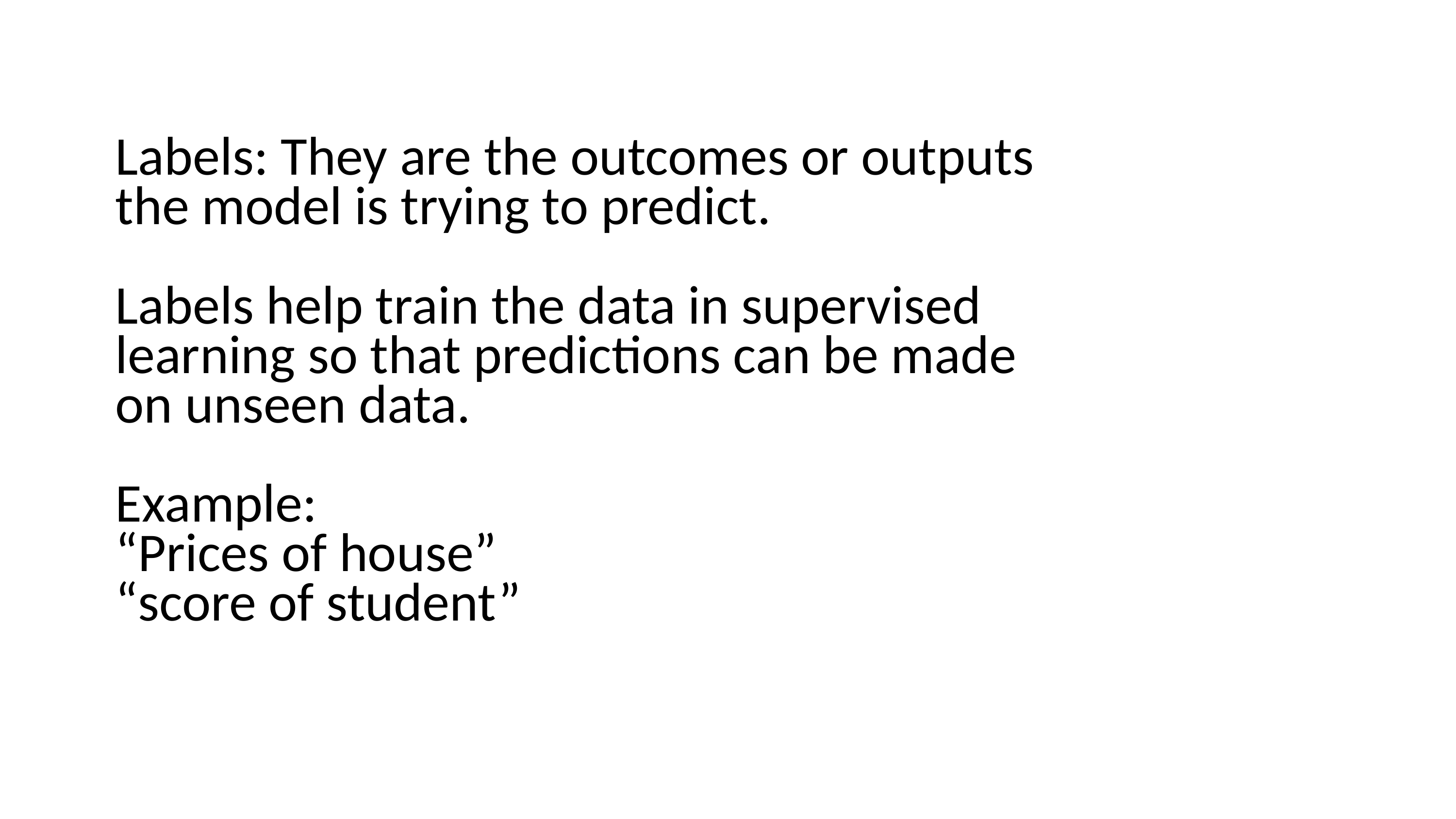

Labels: They are the outcomes or outputs the model is trying to predict.

Labels help train the data in supervised learning so that predictions can be made on unseen data.

Example:
“Prices of house”
“score of student”

4
7.       Dicussion,Conclusion and Refrences